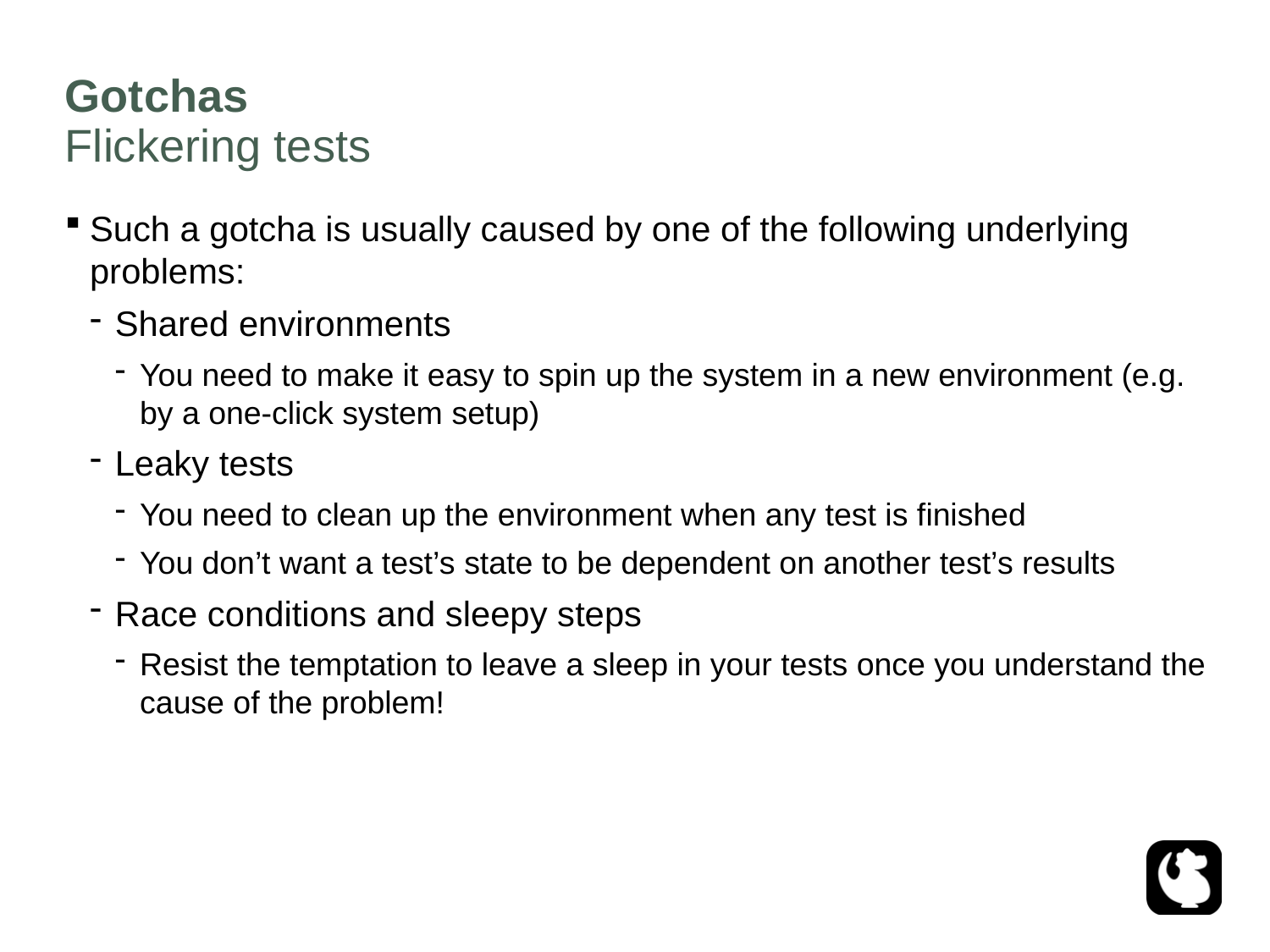

# Gotchas
Flickering tests
Such a gotcha is usually caused by one of the following underlying problems:
Shared environments
You need to make it easy to spin up the system in a new environment (e.g. by a one-click system setup)
Leaky tests
You need to clean up the environment when any test is finished
You don’t want a test’s state to be dependent on another test’s results
Race conditions and sleepy steps
Resist the temptation to leave a sleep in your tests once you understand the cause of the problem!